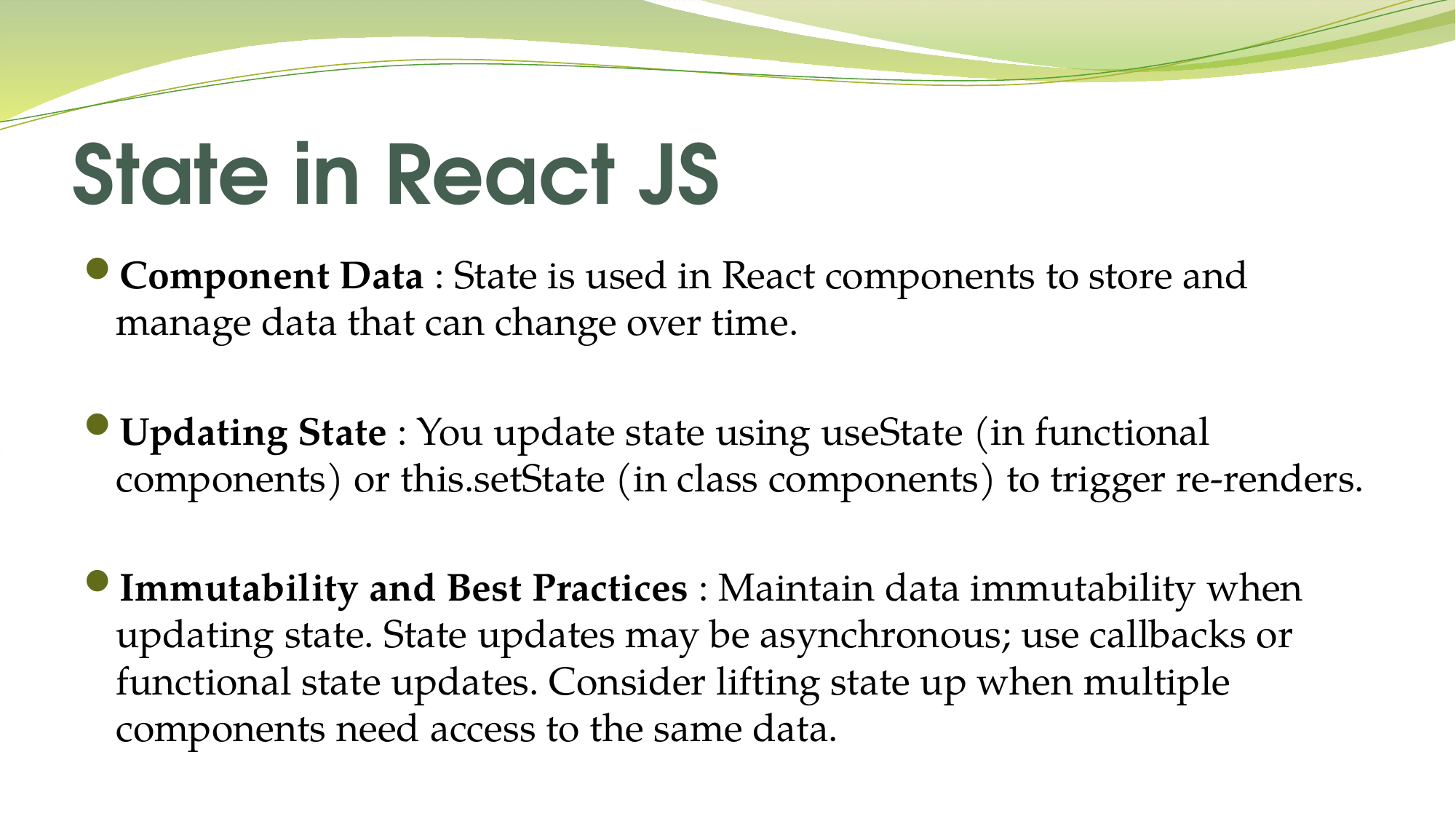

# State in React JS
Component Data : State is used in React components to store and manage data that can change over time.

Updating State : You update state using useState (in functional components) or this.setState (in class components) to trigger re-renders.

Immutability and Best Practices : Maintain data immutability when updating state. State updates may be asynchronous; use callbacks or functional state updates. Consider lifting state up when multiple components need access to the same data.